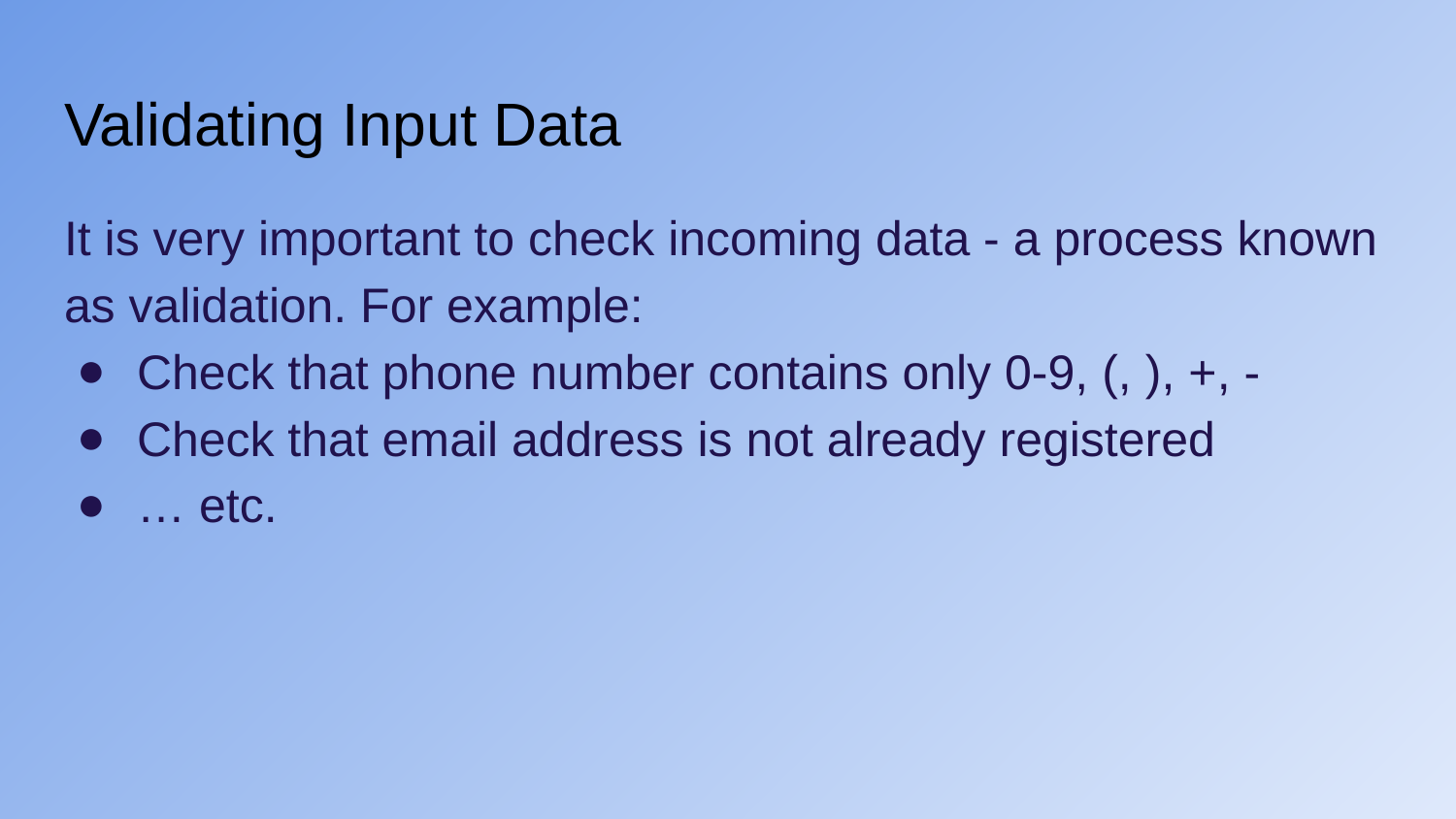

# Validating Input Data
It is very important to check incoming data - a process known as validation. For example:
Check that phone number contains only 0-9, (, ), +, -
Check that email address is not already registered
… etc.